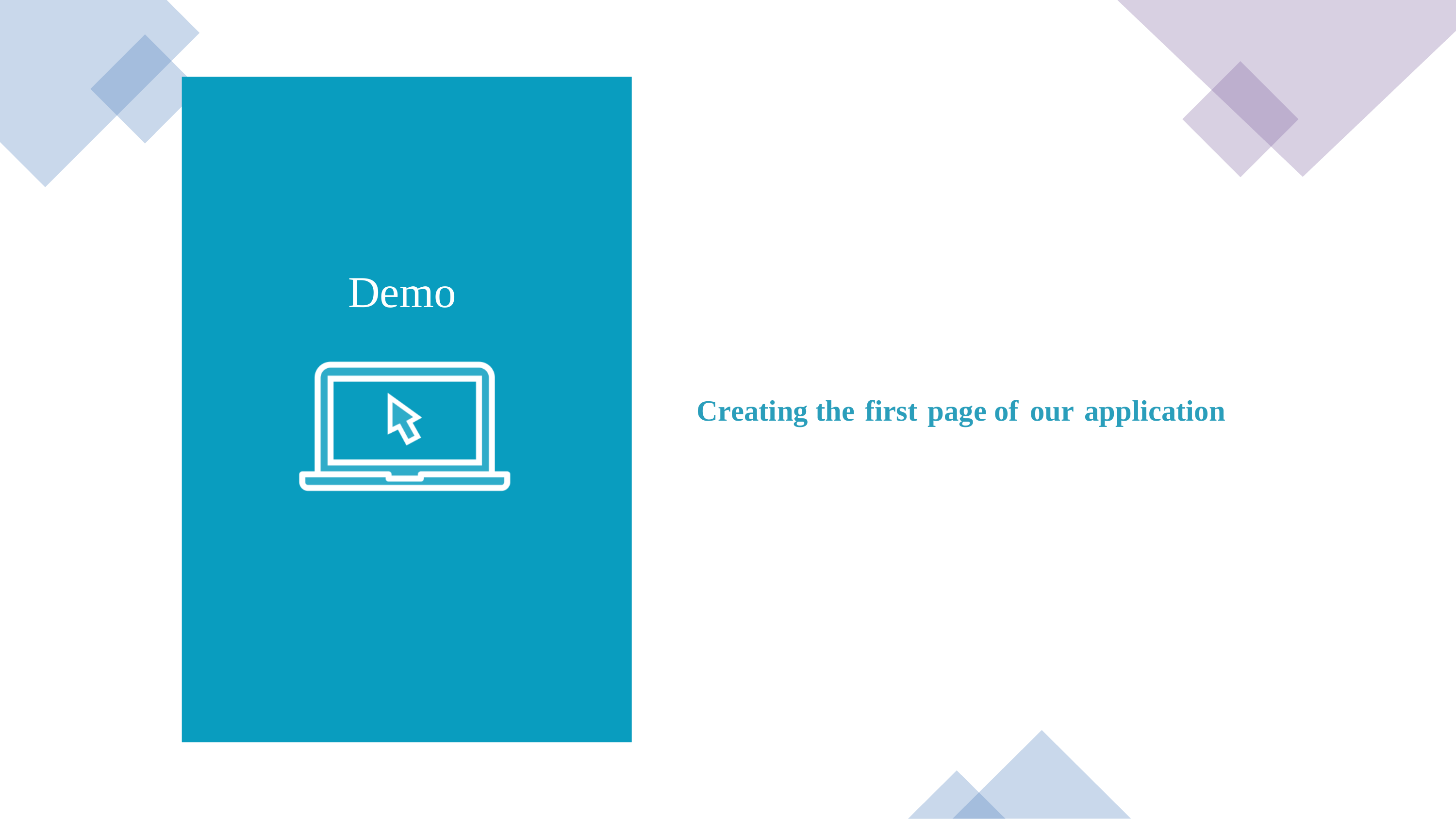

Demo
Creating the first page of our application